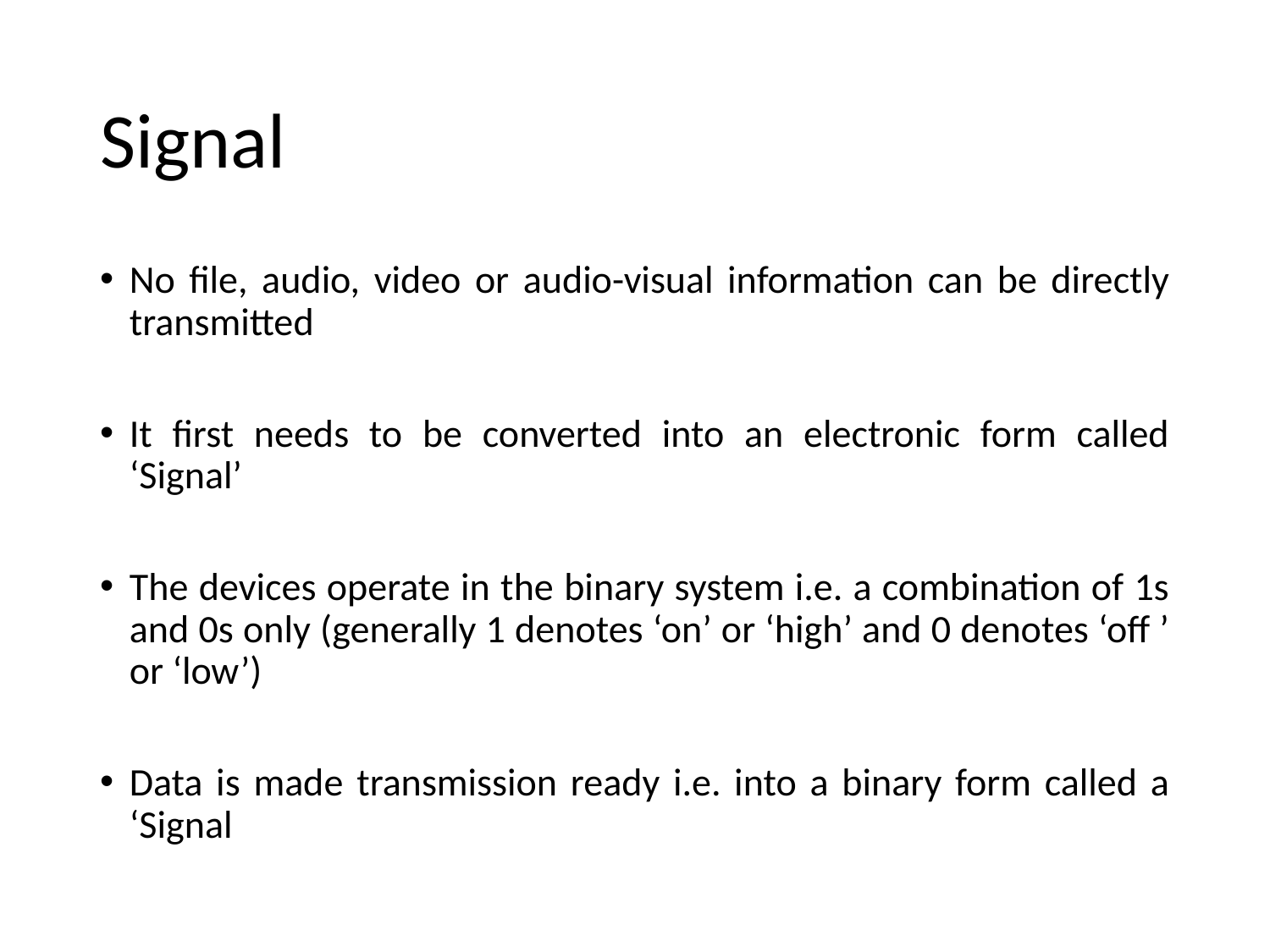

# Signal
No file, audio, video or audio-visual information can be directly transmitted

It first needs to be converted into an electronic form called ‘Signal’

The devices operate in the binary system i.e. a combination of 1s and 0s only (generally 1 denotes ‘on’ or ‘high’ and 0 denotes ‘off ’ or ‘low’)

Data is made transmission ready i.e. into a binary form called a ‘Signal